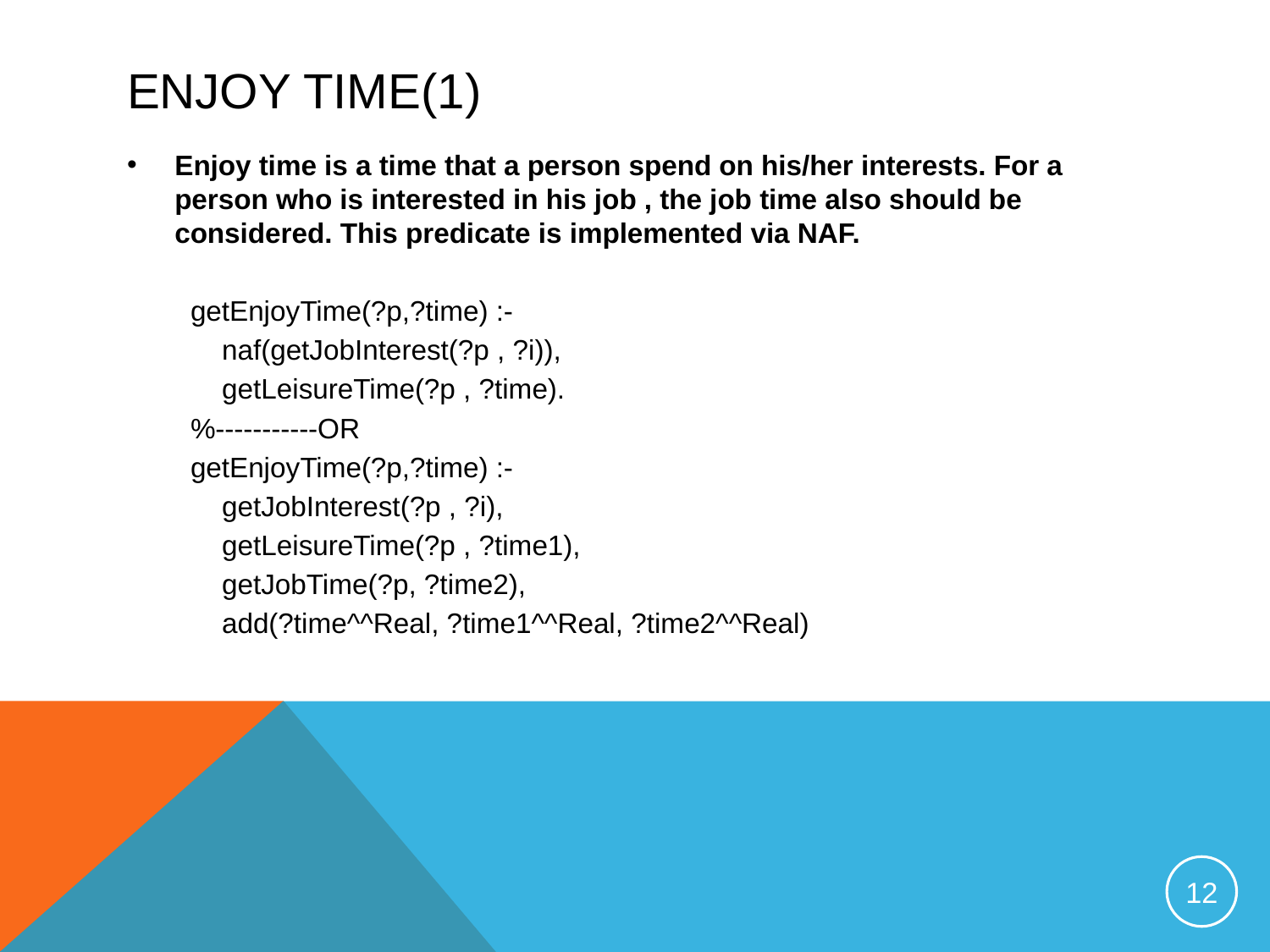

# Enjoy time(1)
Enjoy time is a time that a person spend on his/her interests. For a person who is interested in his job , the job time also should be considered. This predicate is implemented via NAF.

getEnjoyTime(?p,?time) :-
    naf(getJobInterest(?p , ?i)),
    getLeisureTime(?p , ?time).
%-----------OR
getEnjoyTime(?p,?time) :-
    getJobInterest(?p , ?i),
    getLeisureTime(?p , ?time1),
    getJobTime(?p, ?time2),
    add(?time^^Real, ?time1^^Real, ?time2^^Real)
12